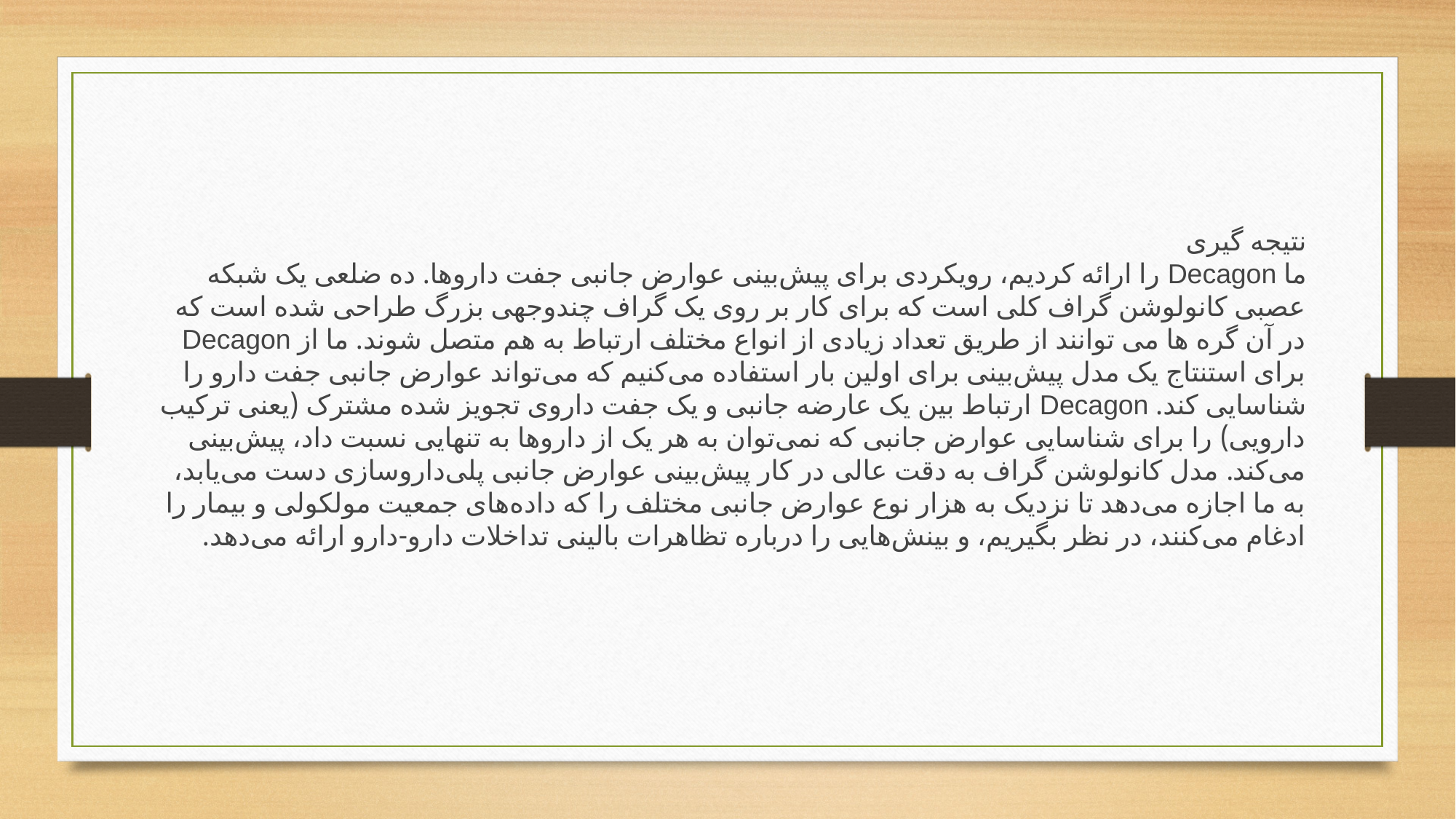

نتیجه گیری
ما Decagon را ارائه کردیم، رویکردی برای پیش‌بینی عوارض جانبی جفت داروها. ده ضلعی یک شبکه عصبی کانولوشن گراف کلی است که برای کار بر روی یک گراف چندوجهی بزرگ طراحی شده است که در آن گره ها می توانند از طریق تعداد زیادی از انواع مختلف ارتباط به هم متصل شوند. ما از Decagon برای استنتاج یک مدل پیش‌بینی برای اولین بار استفاده می‌کنیم که می‌تواند عوارض جانبی جفت دارو را شناسایی کند. Decagon ارتباط بین یک عارضه جانبی و یک جفت داروی تجویز شده مشترک (یعنی ترکیب دارویی) را برای شناسایی عوارض جانبی که نمی‌توان به هر یک از داروها به تنهایی نسبت داد، پیش‌بینی می‌کند. مدل کانولوشن گراف به دقت عالی در کار پیش‌بینی عوارض جانبی پلی‌داروسازی دست می‌یابد، به ما اجازه می‌دهد تا نزدیک به هزار نوع عوارض جانبی مختلف را که داده‌های جمعیت مولکولی و بیمار را ادغام می‌کنند، در نظر بگیریم، و بینش‌هایی را درباره تظاهرات بالینی تداخلات دارو-دارو ارائه می‌دهد.